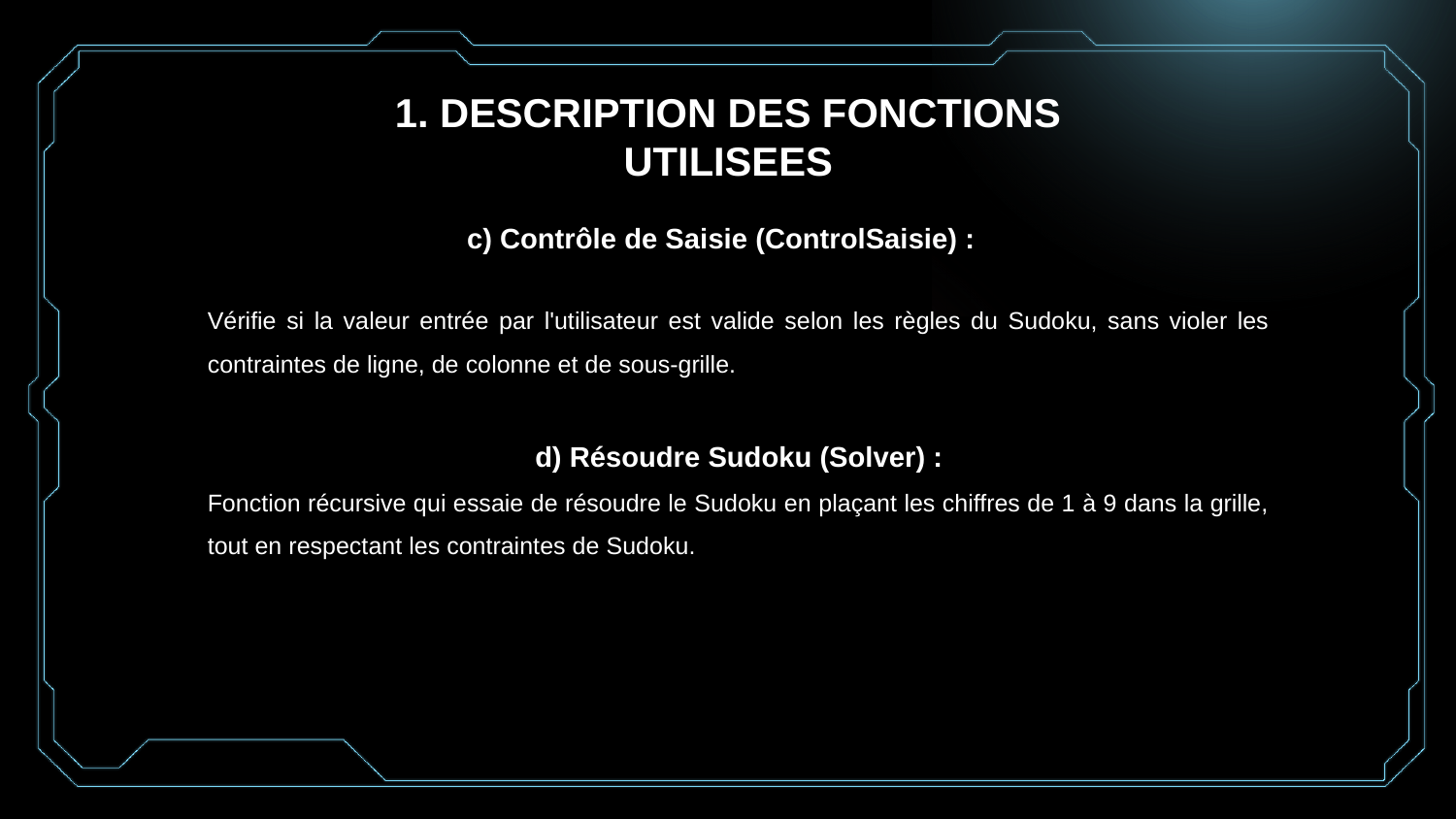

1. DESCRIPTION DES FONCTIONS UTILISEES
c) Contrôle de Saisie (ControlSaisie) :
Vérifie si la valeur entrée par l'utilisateur est valide selon les règles du Sudoku, sans violer les contraintes de ligne, de colonne et de sous-grille.

d) Résoudre Sudoku (Solver) :
Fonction récursive qui essaie de résoudre le Sudoku en plaçant les chiffres de 1 à 9 dans la grille, tout en respectant les contraintes de Sudoku.